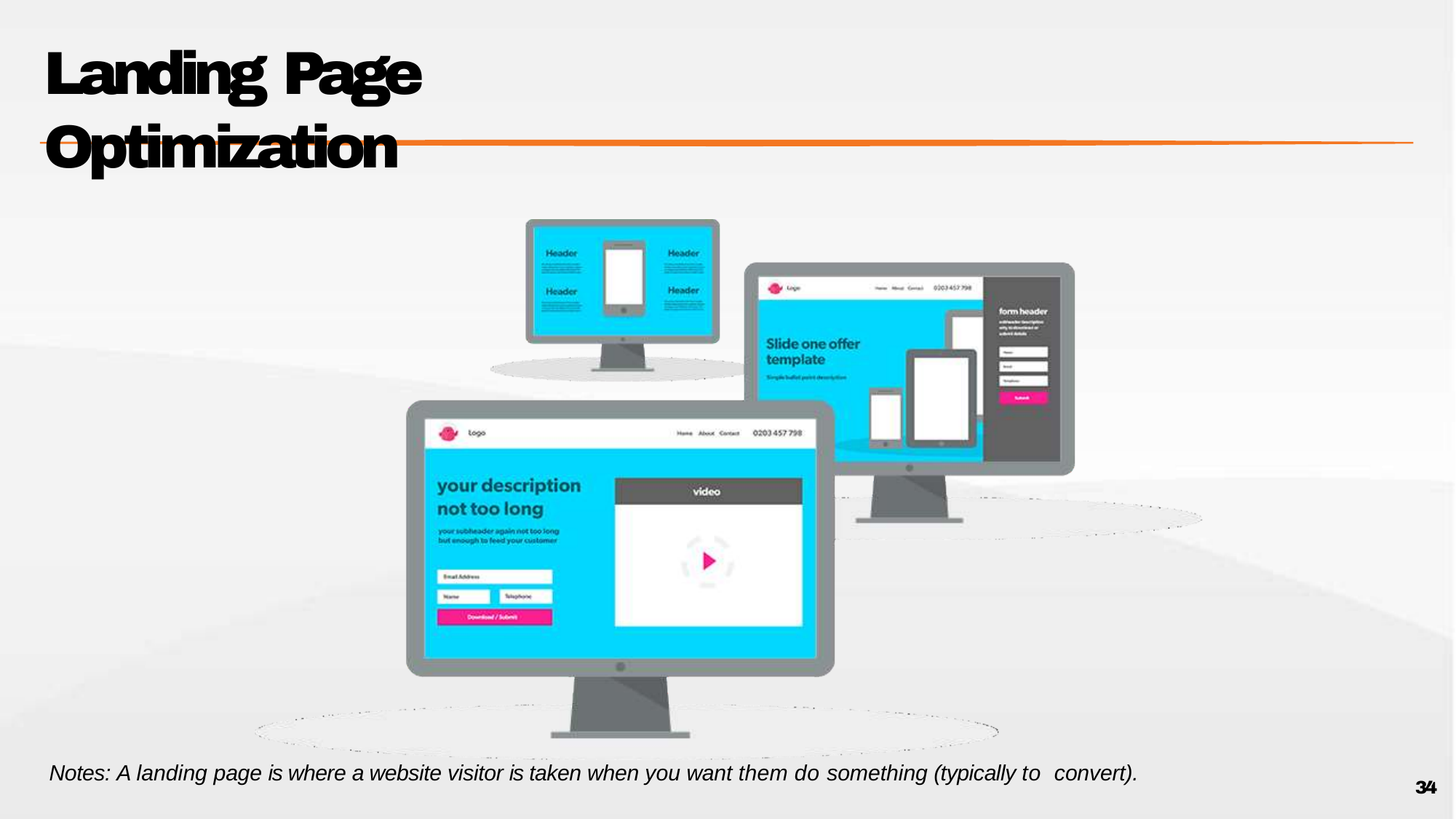

# Landing Page Optimization

Notes: A landing page is where a website visitor is taken when you want them do something (typically to convert).
34